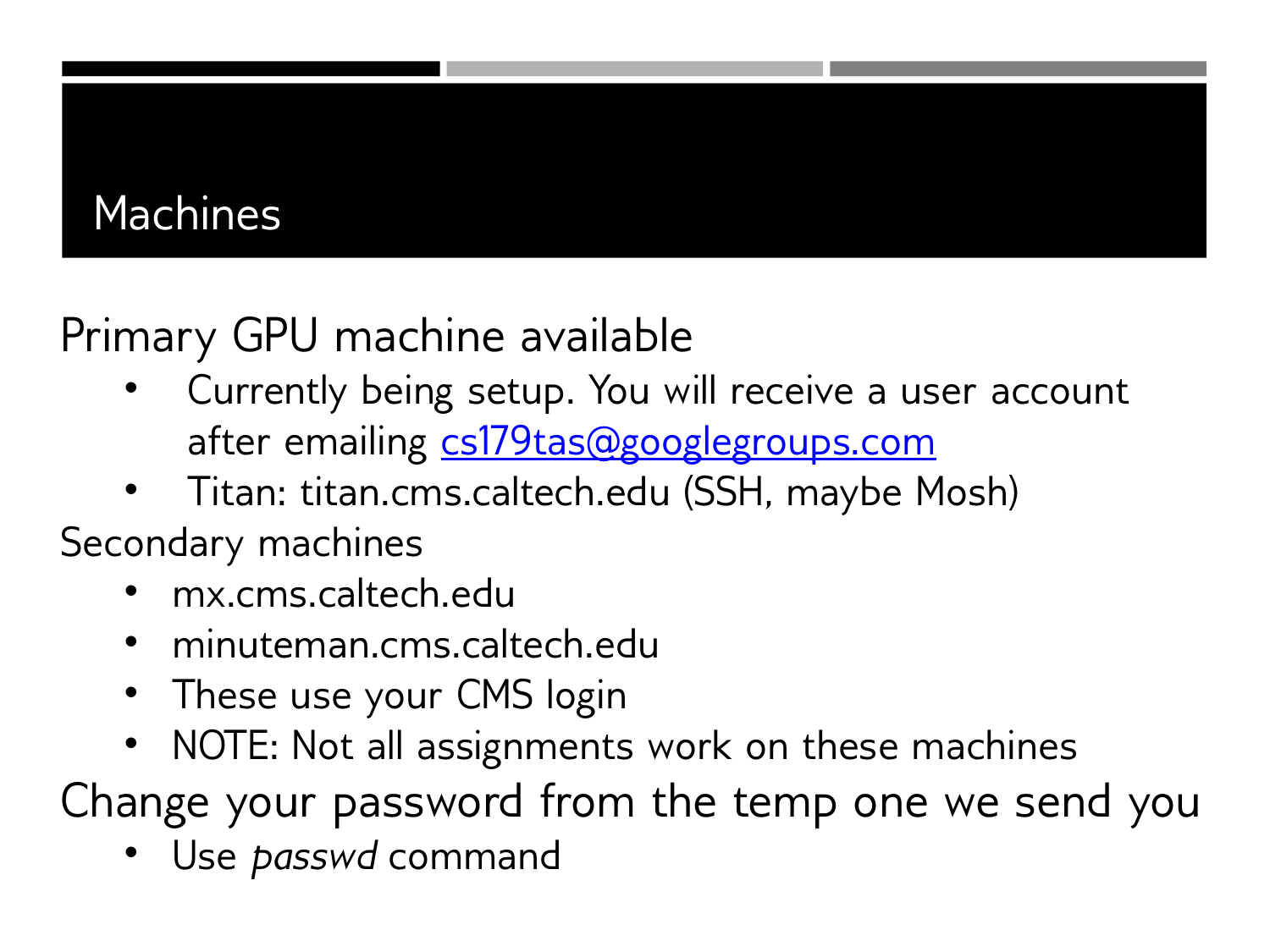

Machines
Primary GPU machine available
Currently being setup. You will receive a user account after emailing cs179tas@googlegroups.com
Titan: titan.cms.caltech.edu (SSH, maybe Mosh)
Secondary machines
mx.cms.caltech.edu
minuteman.cms.caltech.edu
These use your CMS login
NOTE: Not all assignments work on these machines
Change your password from the temp one we send you
Use passwd command